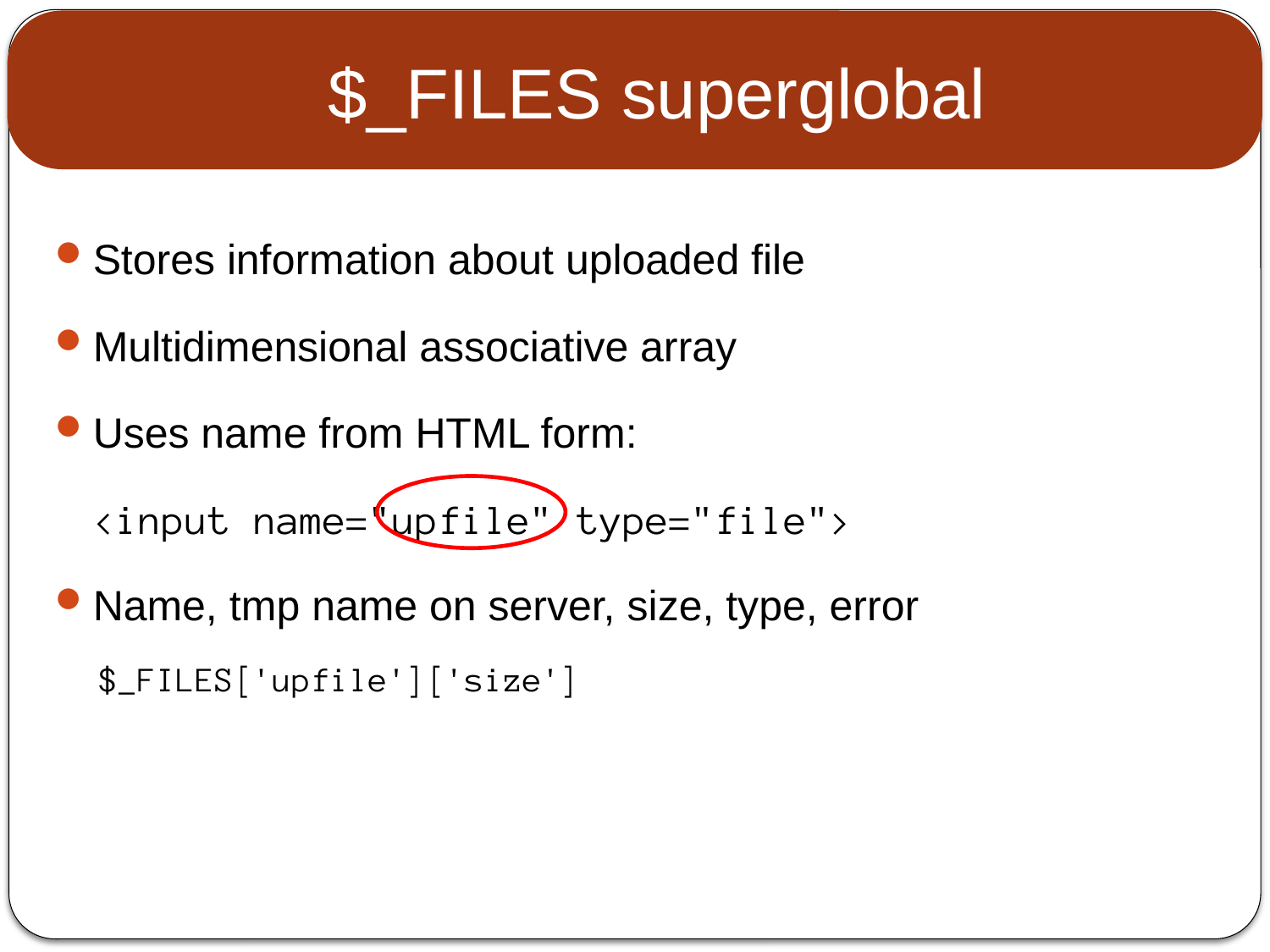

# $_FILES superglobal
Stores information about uploaded file
Multidimensional associative array
Uses name from HTML form:
	<input name="upfile" type="file">
Name, tmp name on server, size, type, error
$_FILES['upfile']['size']